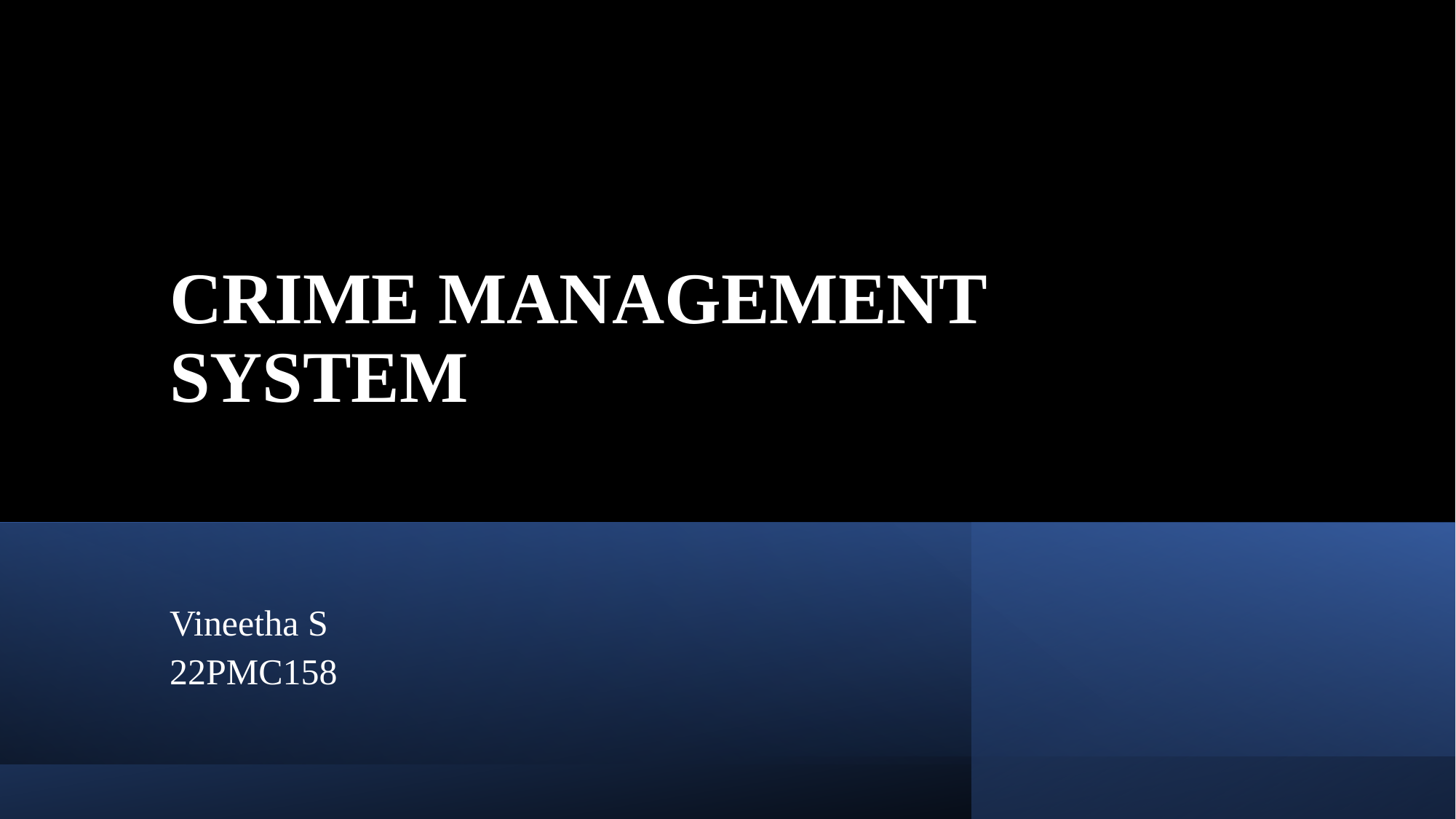

# CRIME MANAGEMENT SYSTEM

Vineetha S
22PMC158